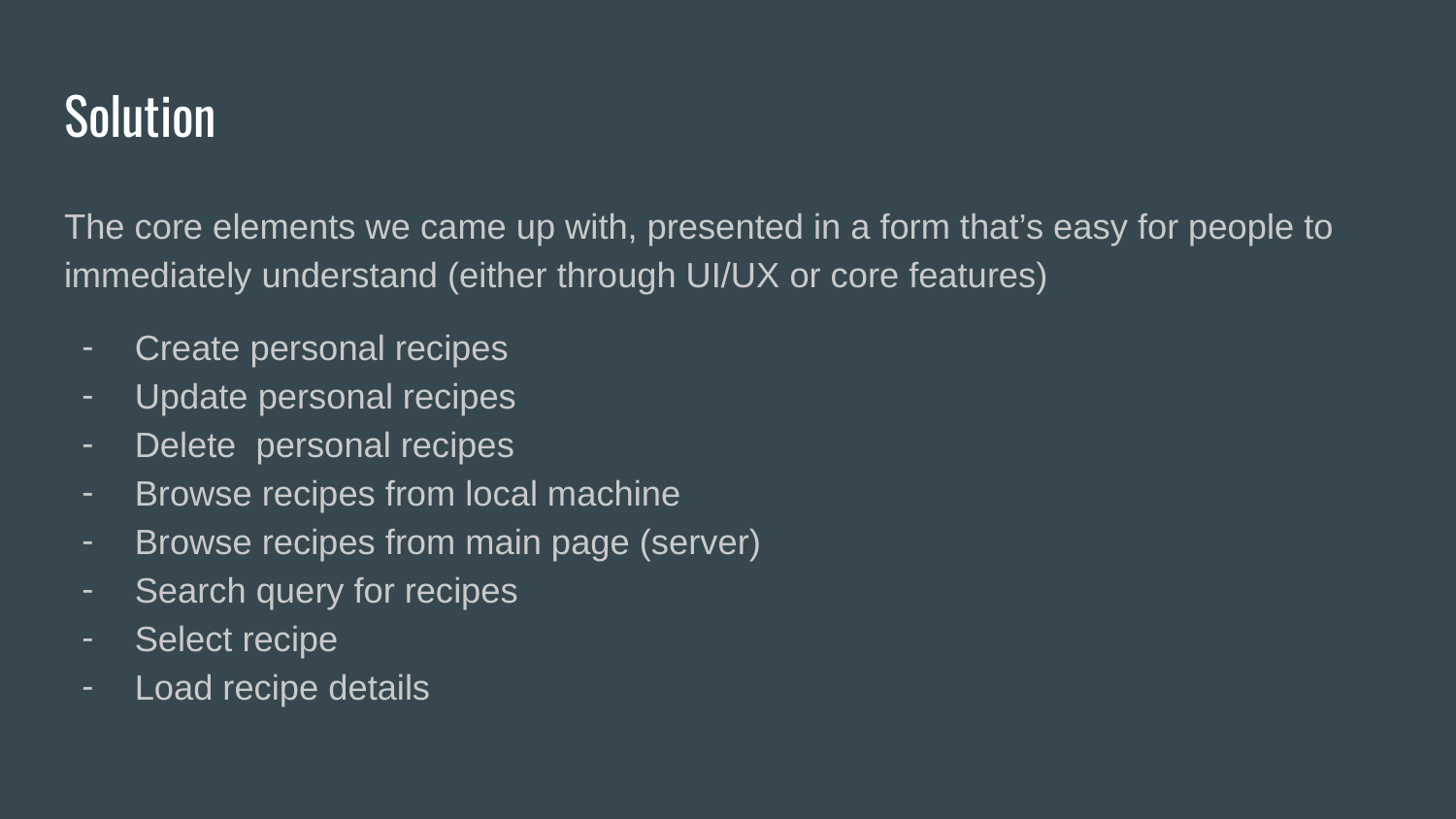

# Solution
The core elements we came up with, presented in a form that’s easy for people to immediately understand (either through UI/UX or core features)
Create personal recipes
Update personal recipes
Delete  personal recipes
Browse recipes from local machine
Browse recipes from main page (server)
Search query for recipes
Select recipe
Load recipe details